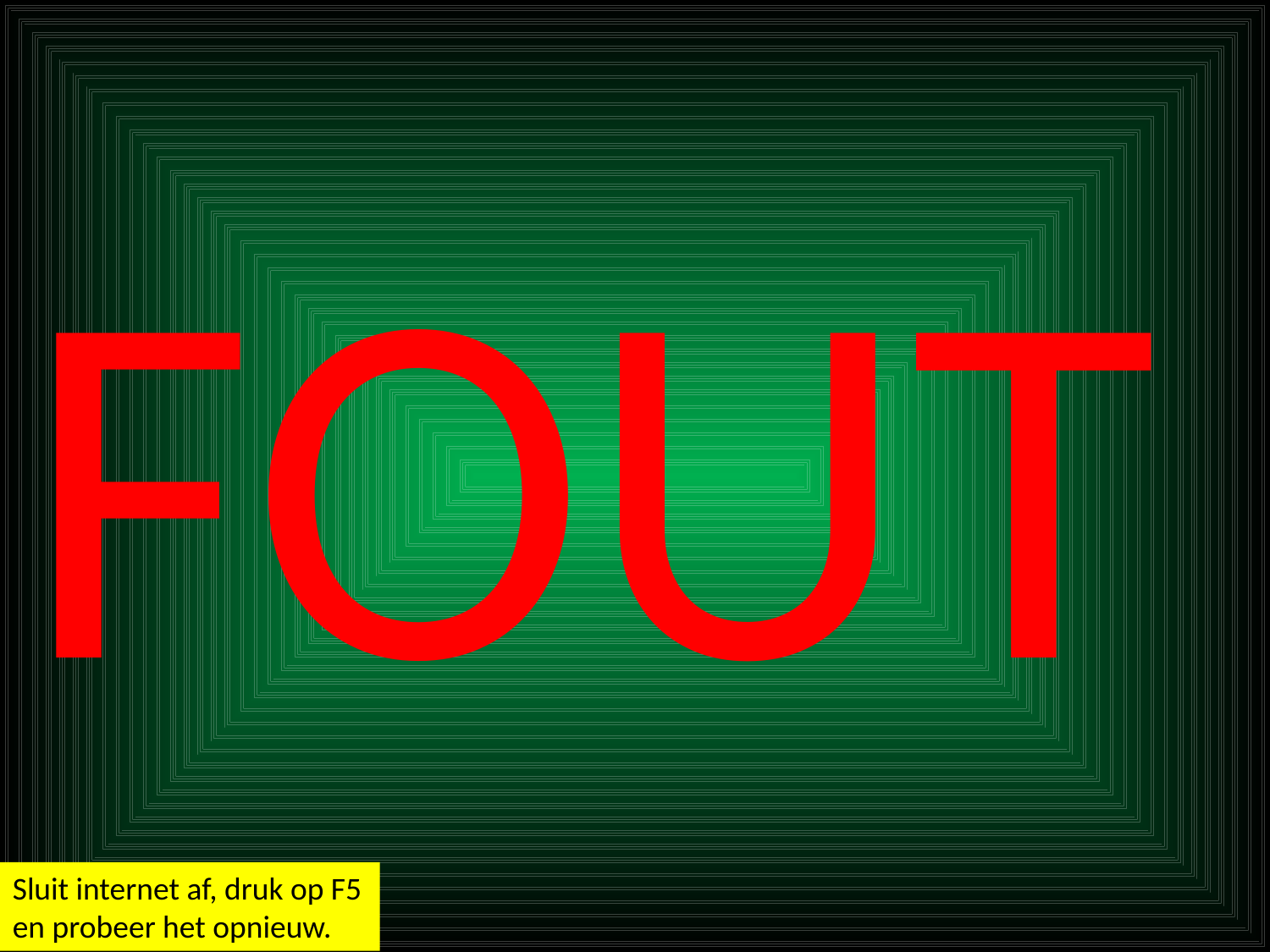

FOUT
Sluit internet af, druk op F5 en probeer het opnieuw.